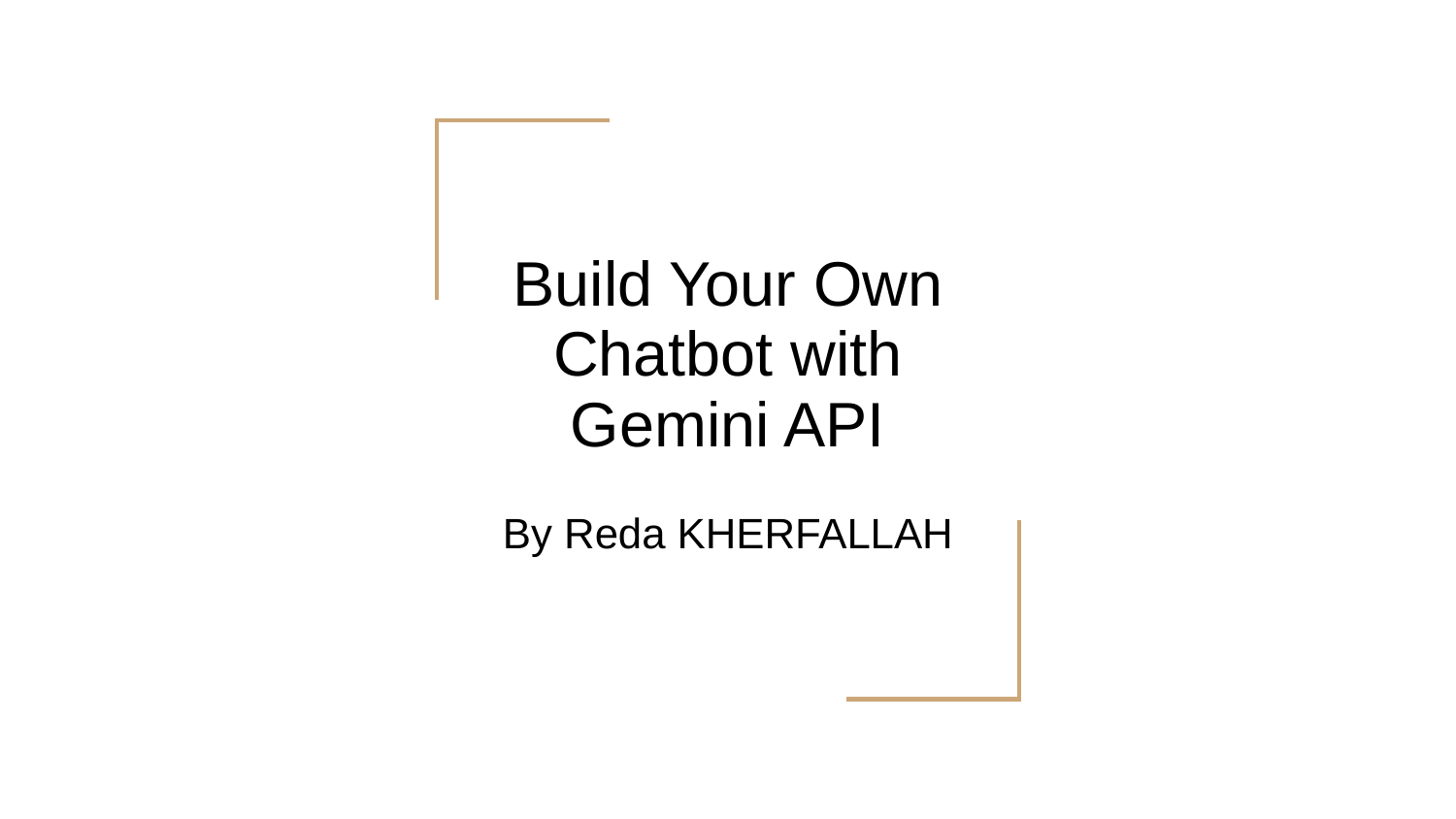

# Build Your Own Chatbot with Gemini API
By Reda KHERFALLAH